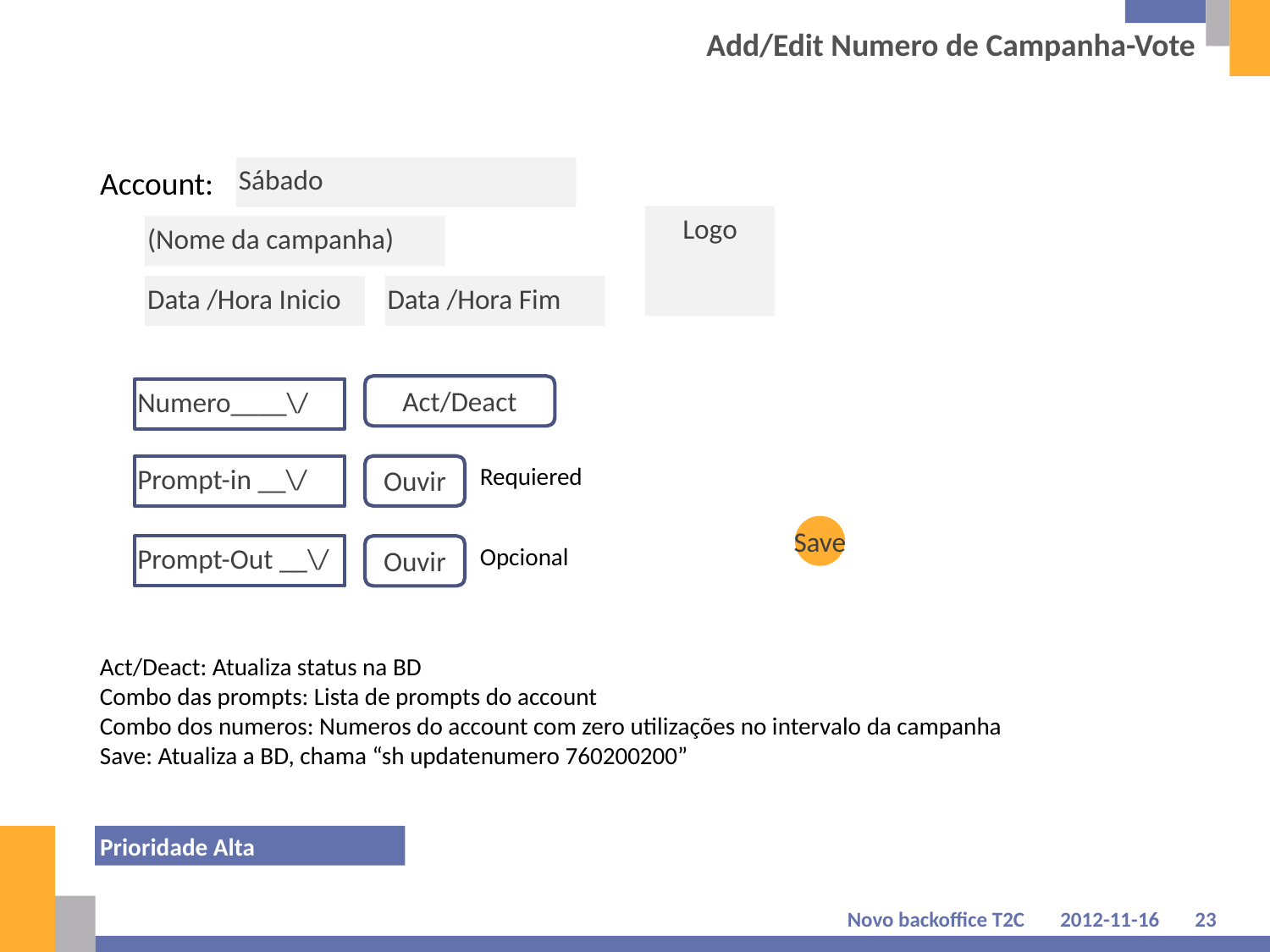

# Add/Edit Numero de Campanha-Vote
Account:
Sábado
Logo
(Nome da campanha)
Data /Hora Inicio
Data /Hora Fim
Act/Deact
Numero____\/
Prompt-in __\/
Ouvir
Requiered
Save
Prompt-Out __\/
Ouvir
Opcional
Act/Deact: Atualiza status na BD
Combo das prompts: Lista de prompts do account
Combo dos numeros: Numeros do account com zero utilizações no intervalo da campanha
Save: Atualiza a BD, chama “sh updatenumero 760200200”
Prioridade Alta
Novo backoffice T2C
2012-11-16
23